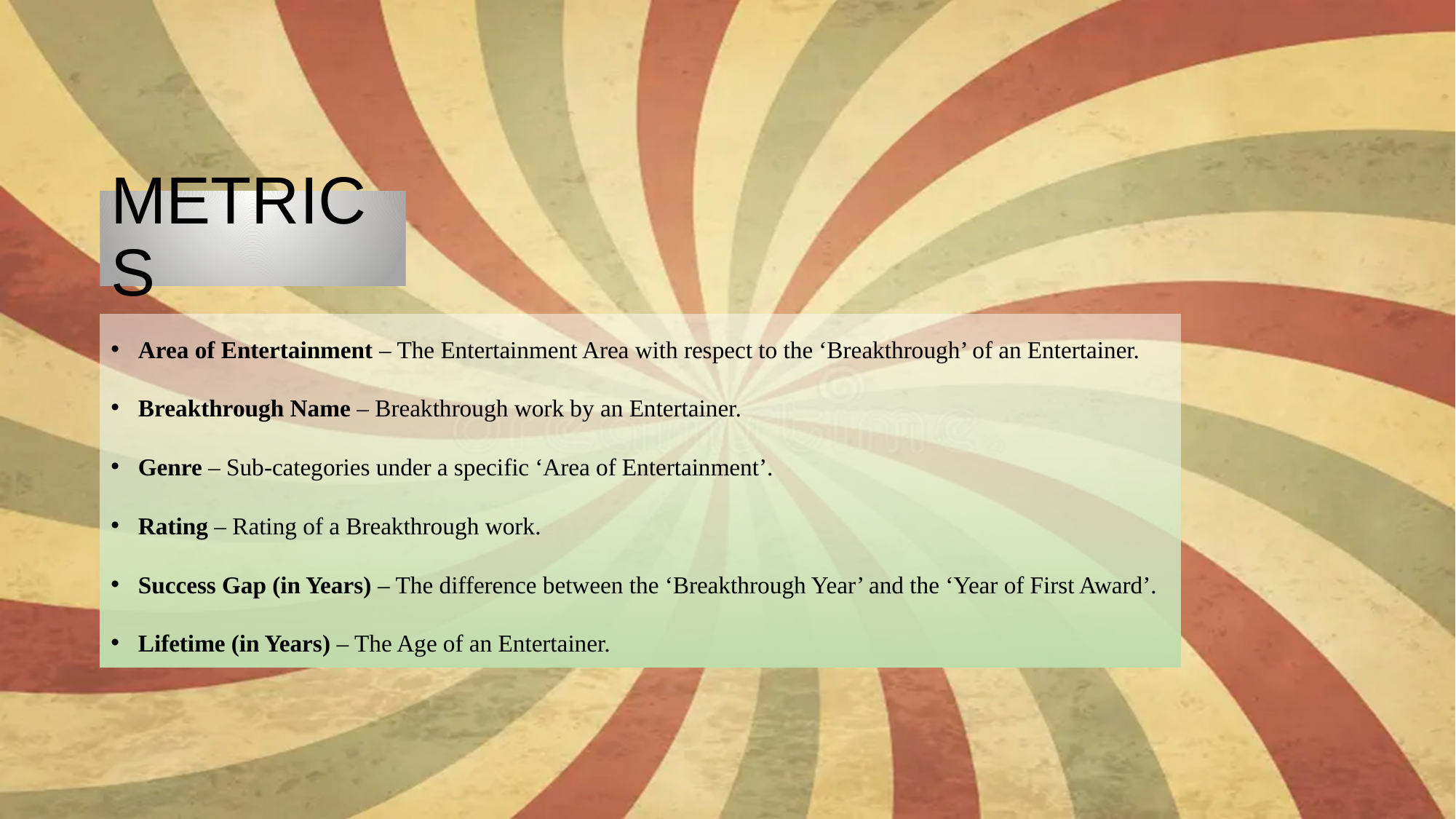

# METRICS
Area of Entertainment – The Entertainment Area with respect to the ‘Breakthrough’ of an Entertainer.
Breakthrough Name – Breakthrough work by an Entertainer.
Genre – Sub-categories under a specific ‘Area of Entertainment’.
Rating – Rating of a Breakthrough work.
Success Gap (in Years) – The difference between the ‘Breakthrough Year’ and the ‘Year of First Award’.
Lifetime (in Years) – The Age of an Entertainer.